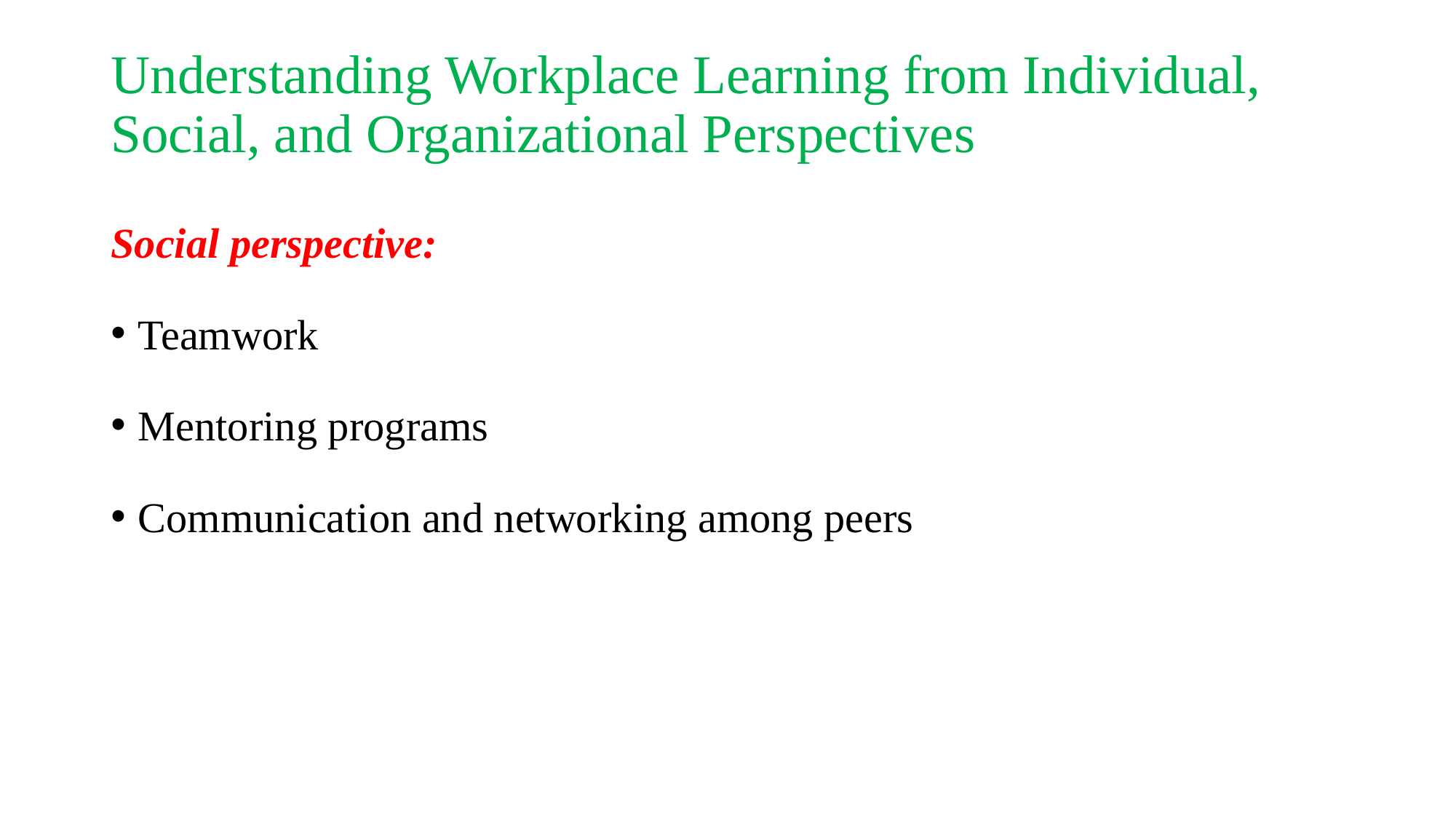

# Understanding Workplace Learning from Individual, Social, and Organizational Perspectives
Social perspective:
Teamwork
Mentoring programs
Communication and networking among peers